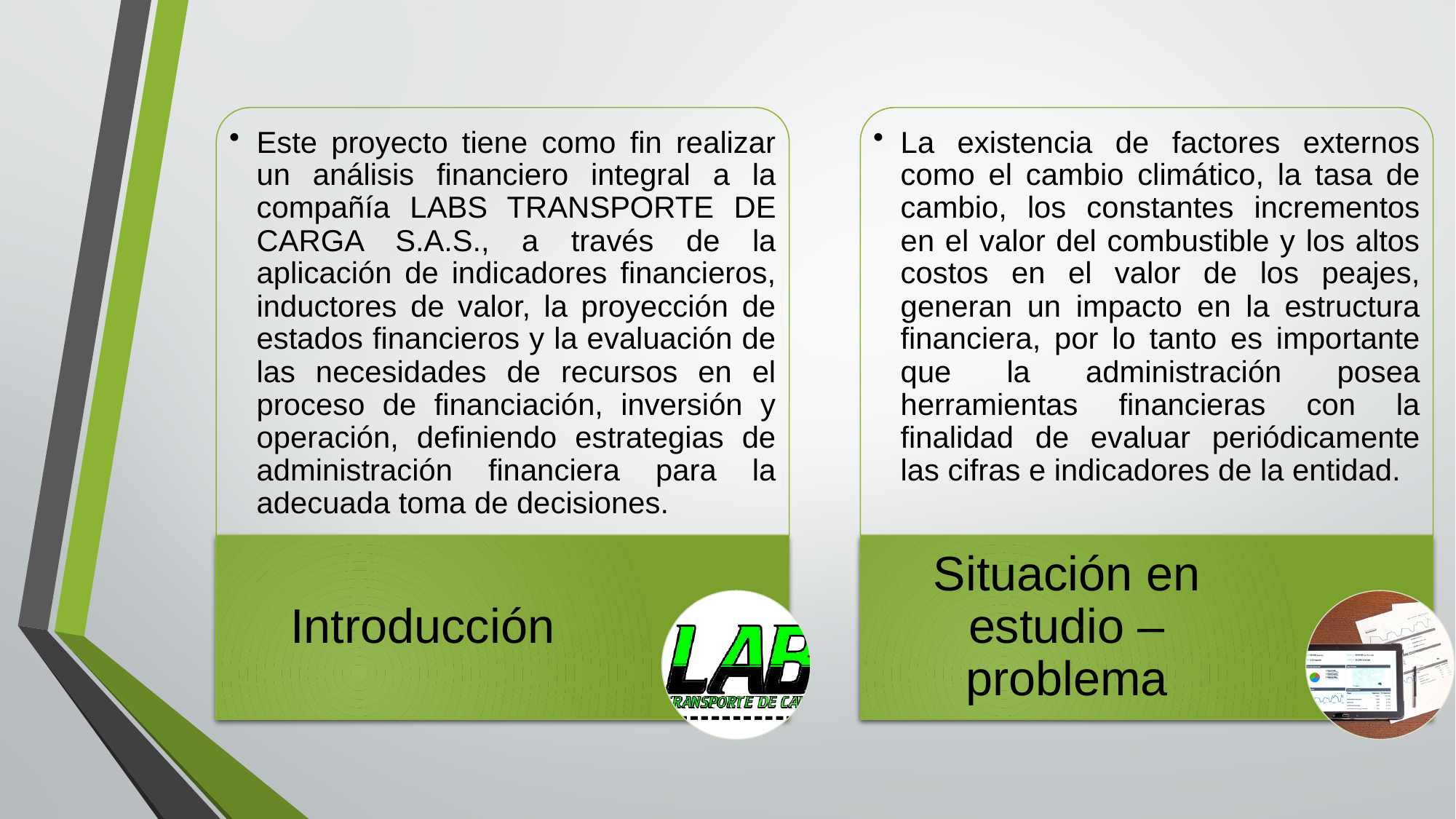

Este proyecto tiene como fin realizar un análisis financiero integral a la compañía LABS TRANSPORTE DE CARGA S.A.S., a través de la aplicación de indicadores financieros, inductores de valor, la proyección de estados financieros y la evaluación de las necesidades de recursos en el proceso de financiación, inversión y operación, definiendo estrategias de administración financiera para la adecuada toma de decisiones.
Introducción
La existencia de factores externos como el cambio climático, la tasa de cambio, los constantes incrementos en el valor del combustible y los altos costos en el valor de los peajes, generan un impacto en la estructura financiera, por lo tanto es importante que la administración posea herramientas financieras con la finalidad de evaluar periódicamente las cifras e indicadores de la entidad.
Situación en estudio – problema